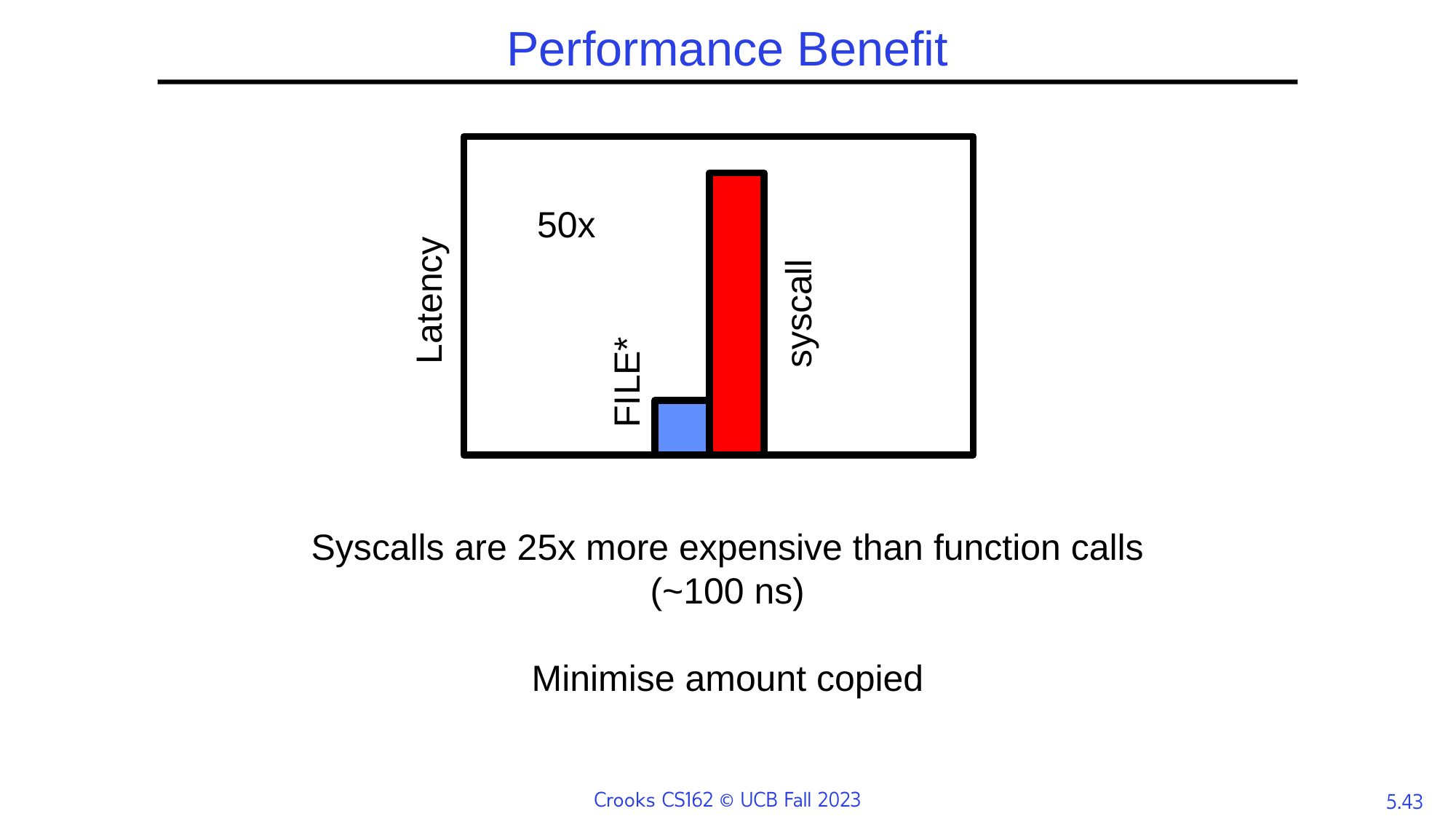

# Performance Benefit

50x
Latency
syscall
FILE*

Syscalls are 25x more expensive than function calls (~100 ns)

Minimise amount copied